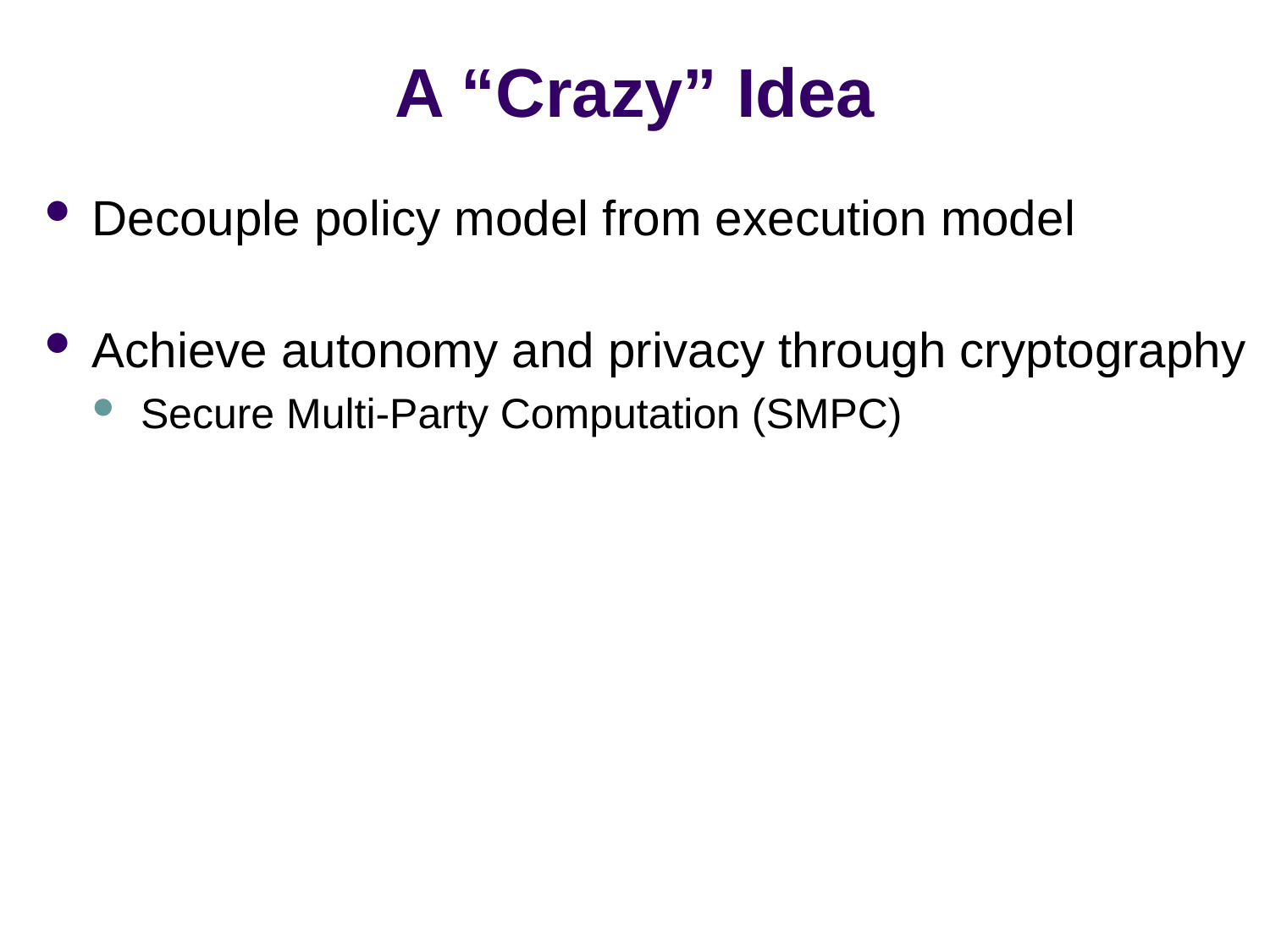

# A “Crazy” Idea
Decouple policy model from execution model

Achieve autonomy and privacy through cryptography
Secure Multi-Party Computation (SMPC)